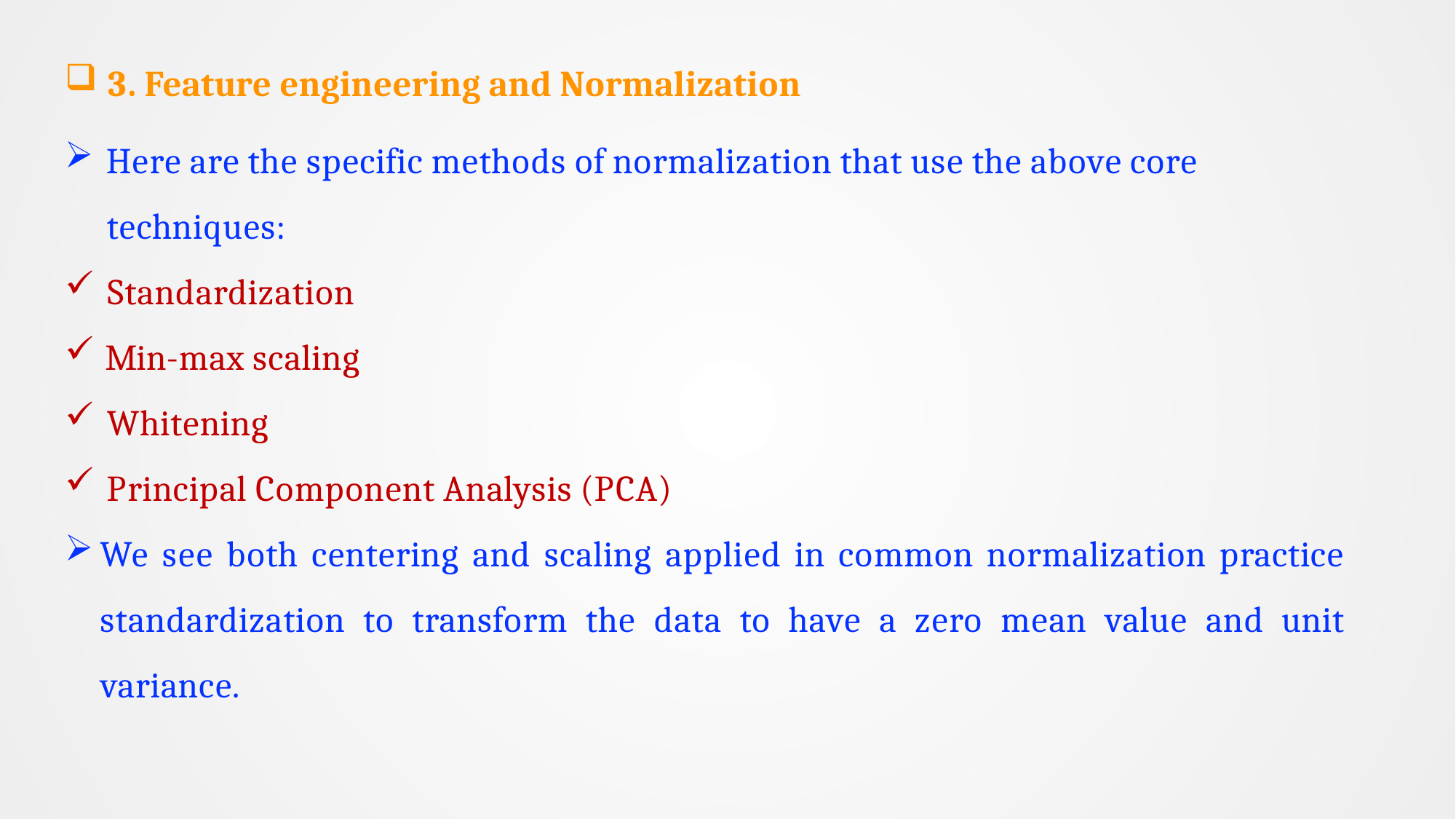

3. Feature engineering and Normalization
Here are the specific methods of normalization that use the above core techniques:
Standardization
Min-max scaling
Whitening
Principal Component Analysis (PCA)
We see both centering and scaling applied in common normalization practice standardization to transform the data to have a zero mean value and unit variance.